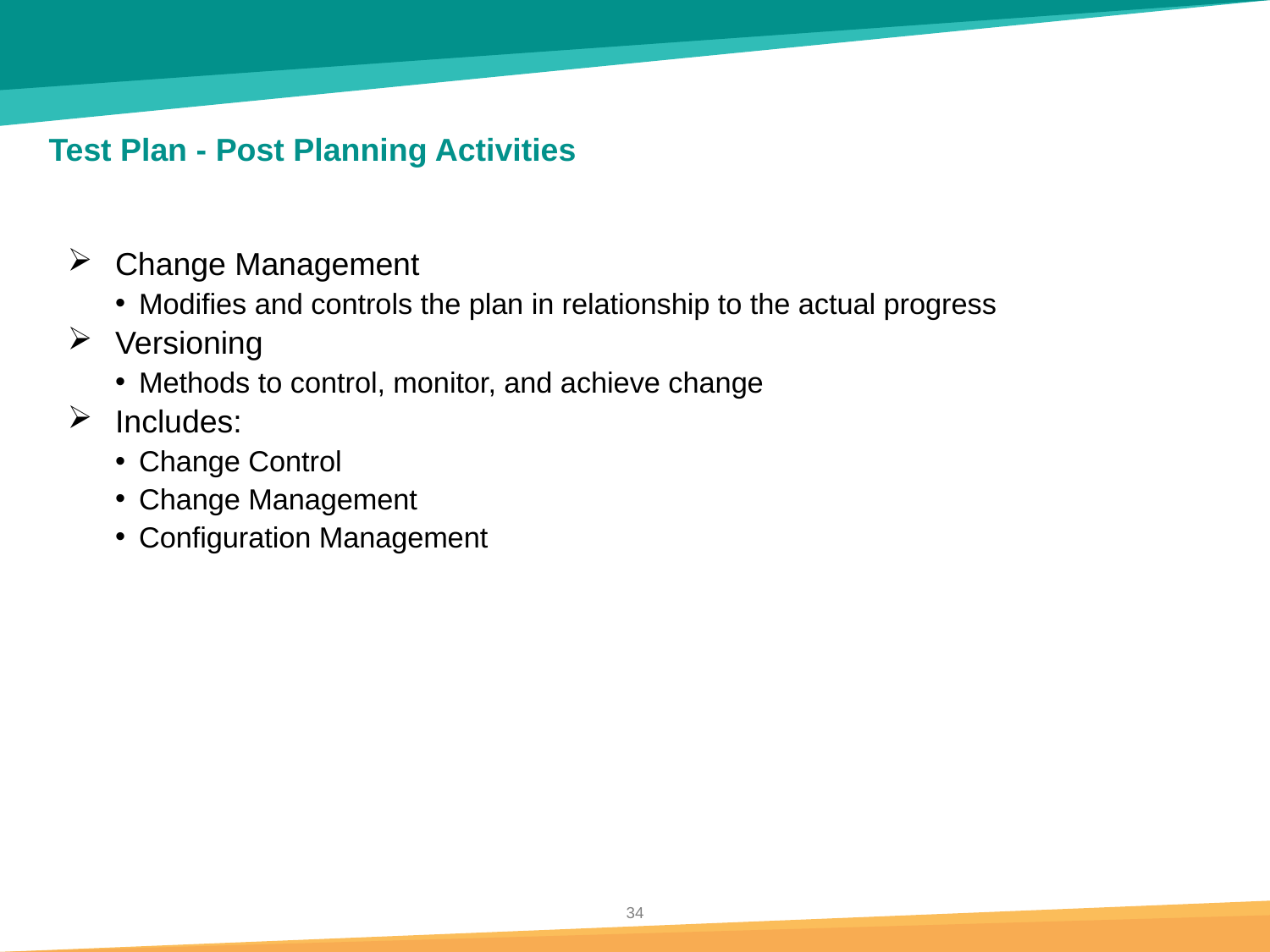

# Test Plan - Post Planning Activities
Change Management
Modifies and controls the plan in relationship to the actual progress
Versioning
Methods to control, monitor, and achieve change
Includes:
Change Control
Change Management
Configuration Management